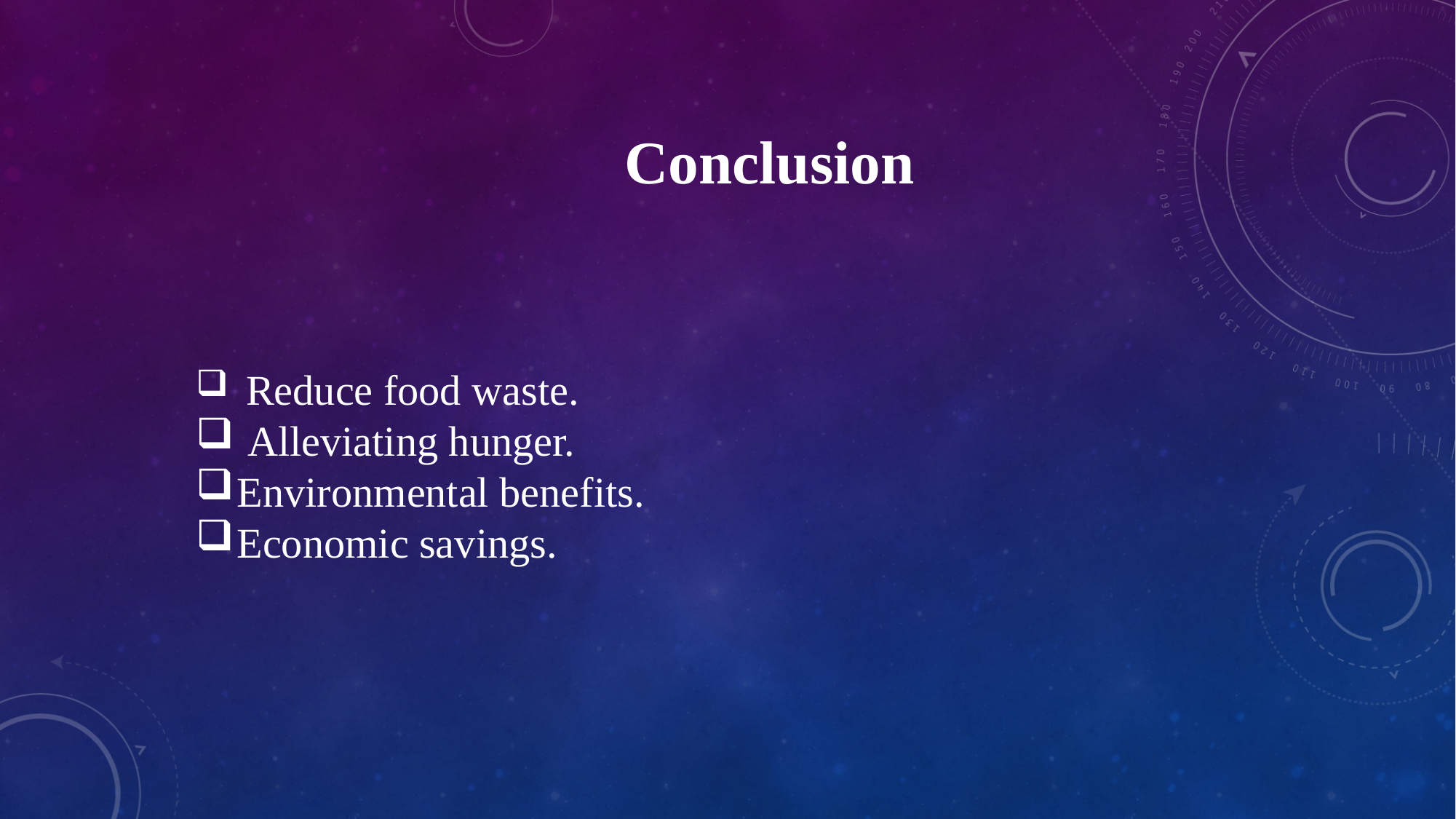

# Conclusion

 Reduce food waste.
 Alleviating hunger.
Environmental benefits.
Economic savings.